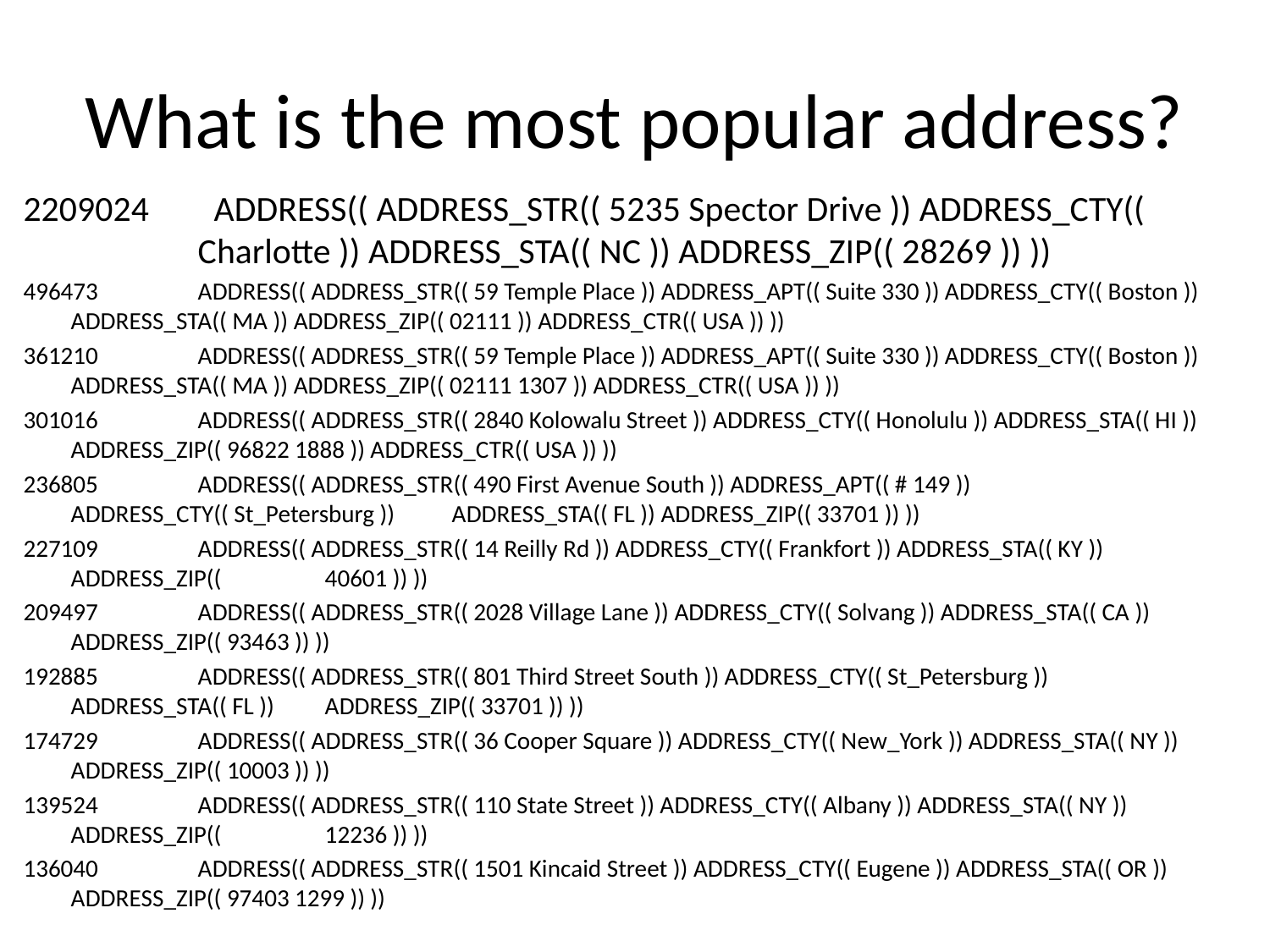

# What is the most popular address?
2209024	  ADDRESS(( ADDRESS_STR(( 5235 Spector Drive )) ADDRESS_CTY(( 		Charlotte )) ADDRESS_STA(( NC )) ADDRESS_ZIP(( 28269 )) ))
496473	ADDRESS(( ADDRESS_STR(( 59 Temple Place )) ADDRESS_APT(( Suite 330 )) ADDRESS_CTY(( Boston )) 	ADDRESS_STA(( MA )) ADDRESS_ZIP(( 02111 )) ADDRESS_CTR(( USA )) ))
361210	ADDRESS(( ADDRESS_STR(( 59 Temple Place )) ADDRESS_APT(( Suite 330 )) ADDRESS_CTY(( Boston )) 	ADDRESS_STA(( MA )) ADDRESS_ZIP(( 02111 1307 )) ADDRESS_CTR(( USA )) ))
301016	ADDRESS(( ADDRESS_STR(( 2840 Kolowalu Street )) ADDRESS_CTY(( Honolulu )) ADDRESS_STA(( HI )) 	ADDRESS_ZIP(( 96822 1888 )) ADDRESS_CTR(( USA )) ))
236805	ADDRESS(( ADDRESS_STR(( 490 First Avenue South )) ADDRESS_APT(( # 149 )) ADDRESS_CTY(( St_Petersburg )) 	ADDRESS_STA(( FL )) ADDRESS_ZIP(( 33701 )) ))
227109	ADDRESS(( ADDRESS_STR(( 14 Reilly Rd )) ADDRESS_CTY(( Frankfort )) ADDRESS_STA(( KY )) ADDRESS_ZIP(( 	40601 )) ))
209497	ADDRESS(( ADDRESS_STR(( 2028 Village Lane )) ADDRESS_CTY(( Solvang )) ADDRESS_STA(( CA )) 	ADDRESS_ZIP(( 93463 )) ))
192885	ADDRESS(( ADDRESS_STR(( 801 Third Street South )) ADDRESS_CTY(( St_Petersburg )) ADDRESS_STA(( FL )) 	ADDRESS_ZIP(( 33701 )) ))
174729	ADDRESS(( ADDRESS_STR(( 36 Cooper Square )) ADDRESS_CTY(( New_York )) ADDRESS_STA(( NY )) 	ADDRESS_ZIP(( 10003 )) ))
139524	ADDRESS(( ADDRESS_STR(( 110 State Street )) ADDRESS_CTY(( Albany )) ADDRESS_STA(( NY )) ADDRESS_ZIP(( 	12236 )) ))
136040	ADDRESS(( ADDRESS_STR(( 1501 Kincaid Street )) ADDRESS_CTY(( Eugene )) ADDRESS_STA(( OR )) 	ADDRESS_ZIP(( 97403 1299 )) ))